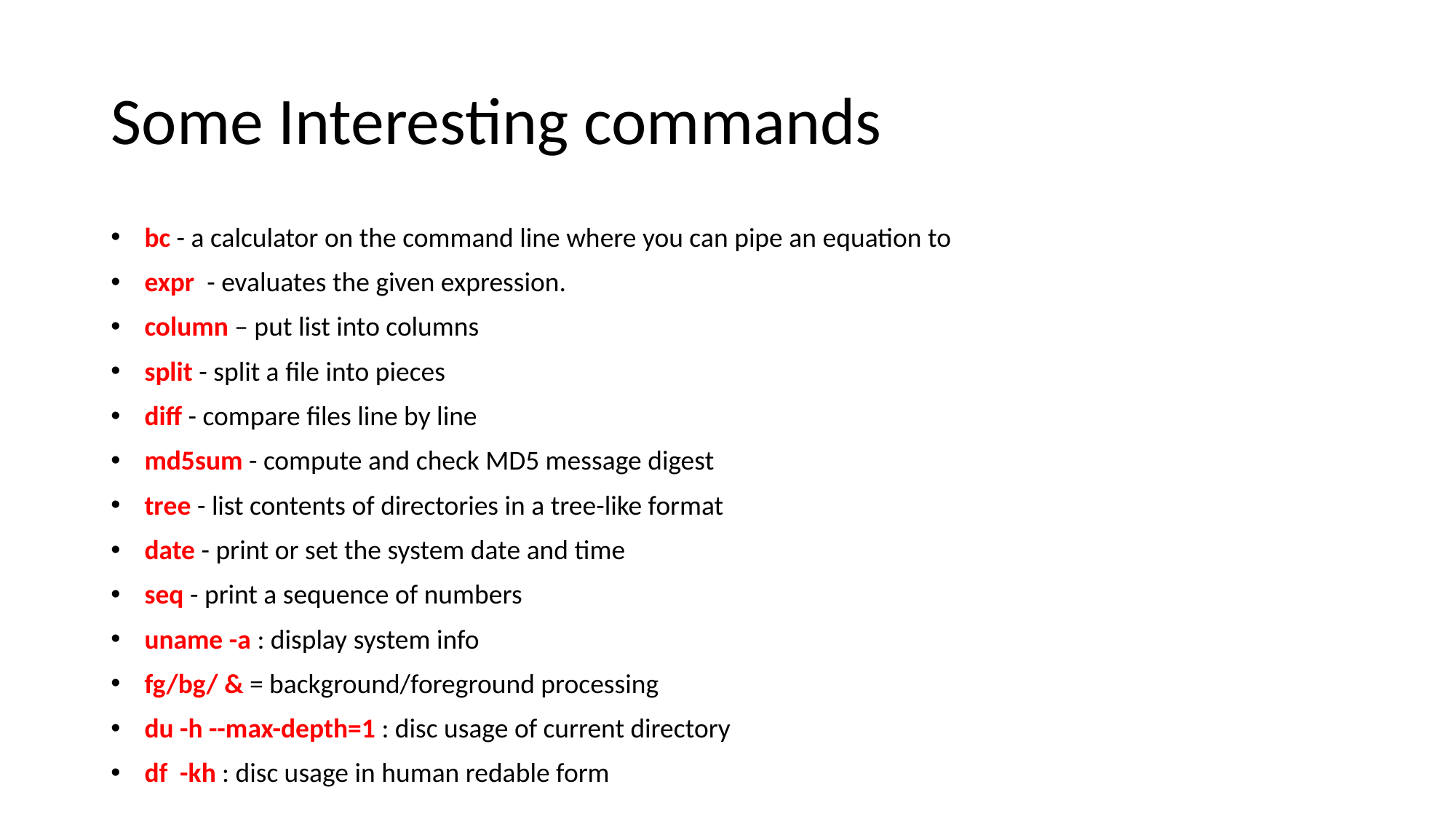

# Some Interesting commands
 bc - a calculator on the command line where you can pipe an equation to
 expr  - evaluates the given expression.
 column – put list into columns
 split - split a file into pieces
 diff - compare files line by line
 md5sum - compute and check MD5 message digest
 tree - list contents of directories in a tree-like format
 date - print or set the system date and time
 seq - print a sequence of numbers
 uname -a : display system info
 fg/bg/ & = background/foreground processing
 du -h --max-depth=1 : disc usage of current directory
 df  -kh : disc usage in human redable form